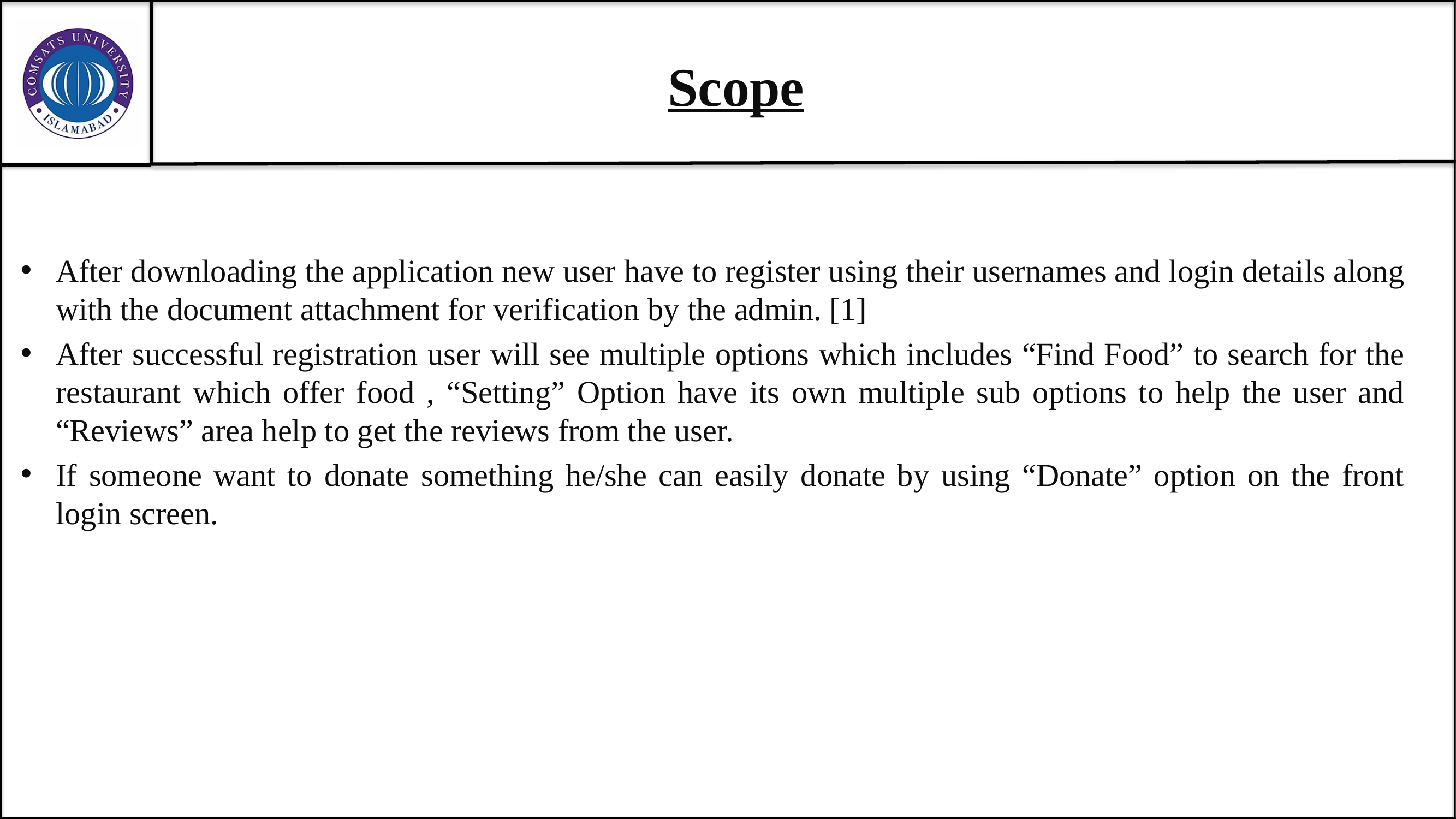

Scope
After downloading the application new user have to register using their usernames and login details along with the document attachment for verification by the admin. [1]
After successful registration user will see multiple options which includes “Find Food” to search for the restaurant which offer food , “Setting” Option have its own multiple sub options to help the user and “Reviews” area help to get the reviews from the user.
If someone want to donate something he/she can easily donate by using “Donate” option on the front login screen.